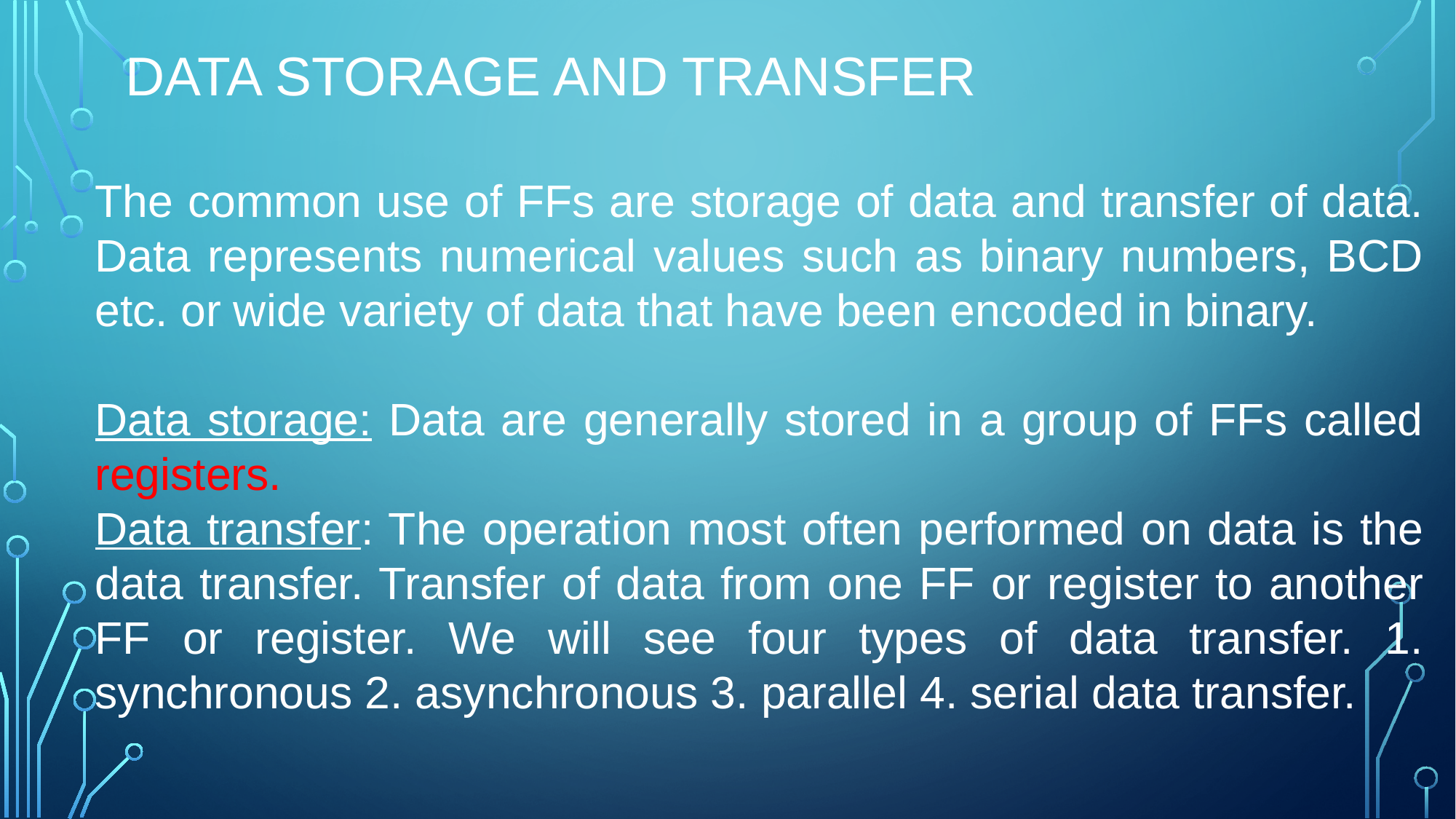

# Data storage and transfer
The common use of FFs are storage of data and transfer of data. Data represents numerical values such as binary numbers, BCD etc. or wide variety of data that have been encoded in binary.

Data storage: Data are generally stored in a group of FFs called registers.
Data transfer: The operation most often performed on data is the data transfer. Transfer of data from one FF or register to another FF or register. We will see four types of data transfer. 1. synchronous 2. asynchronous 3. parallel 4. serial data transfer.